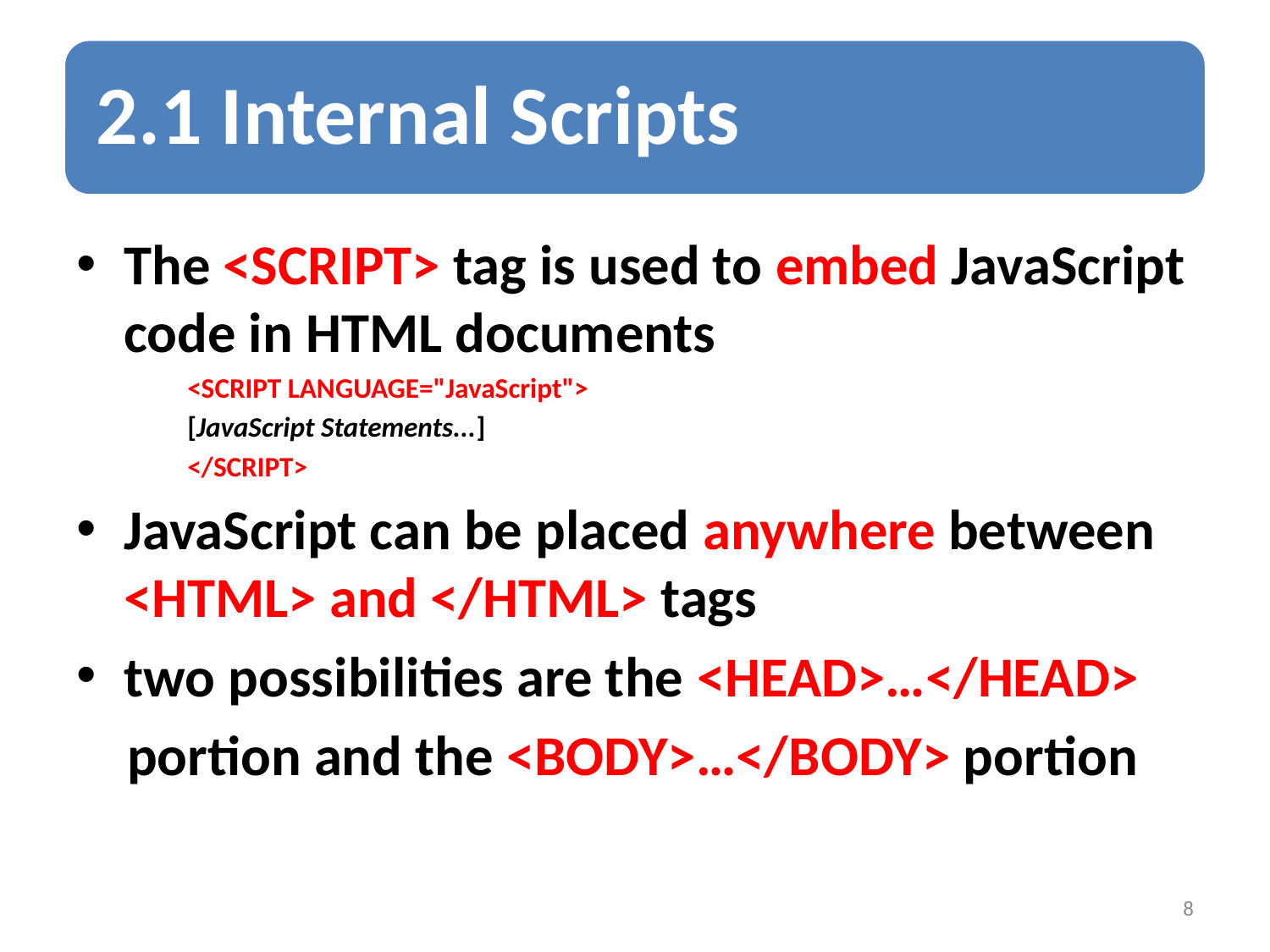

2.1 Internal Scripts
The <SCRIPT> tag is used to embed JavaScript code in HTML documents
<SCRIPT LANGUAGE="JavaScript">
[JavaScript Statements...]
</SCRIPT>
JavaScript can be placed anywhere between <HTML> and </HTML> tags
two possibilities are the <HEAD>…</HEAD>
    portion and the <BODY>…</BODY> portion
8